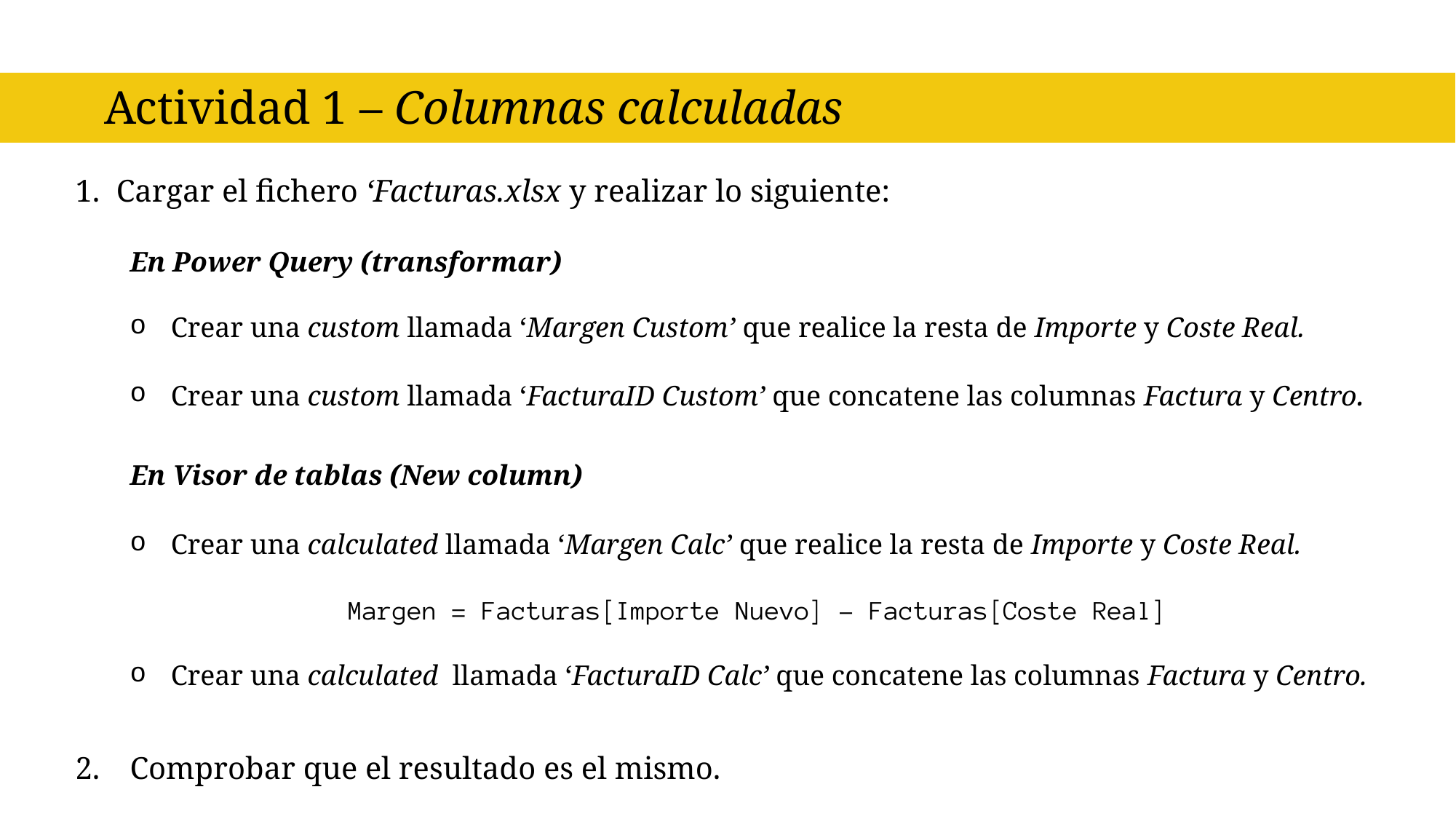

Actividad 1 – Columnas calculadas
Cargar el fichero ‘Facturas.xlsx y realizar lo siguiente:

En Power Query (transformar)

Crear una custom llamada ‘Margen Custom’ que realice la resta de Importe y Coste Real.

Crear una custom llamada ‘FacturaID Custom’ que concatene las columnas Factura y Centro.

En Visor de tablas (New column)

Crear una calculated llamada ‘Margen Calc’ que realice la resta de Importe y Coste Real.

		Margen = Facturas[Importe Nuevo] - Facturas[Coste Real]

Crear una calculated  llamada ‘FacturaID Calc’ que concatene las columnas Factura y Centro.

Comprobar que el resultado es el mismo.